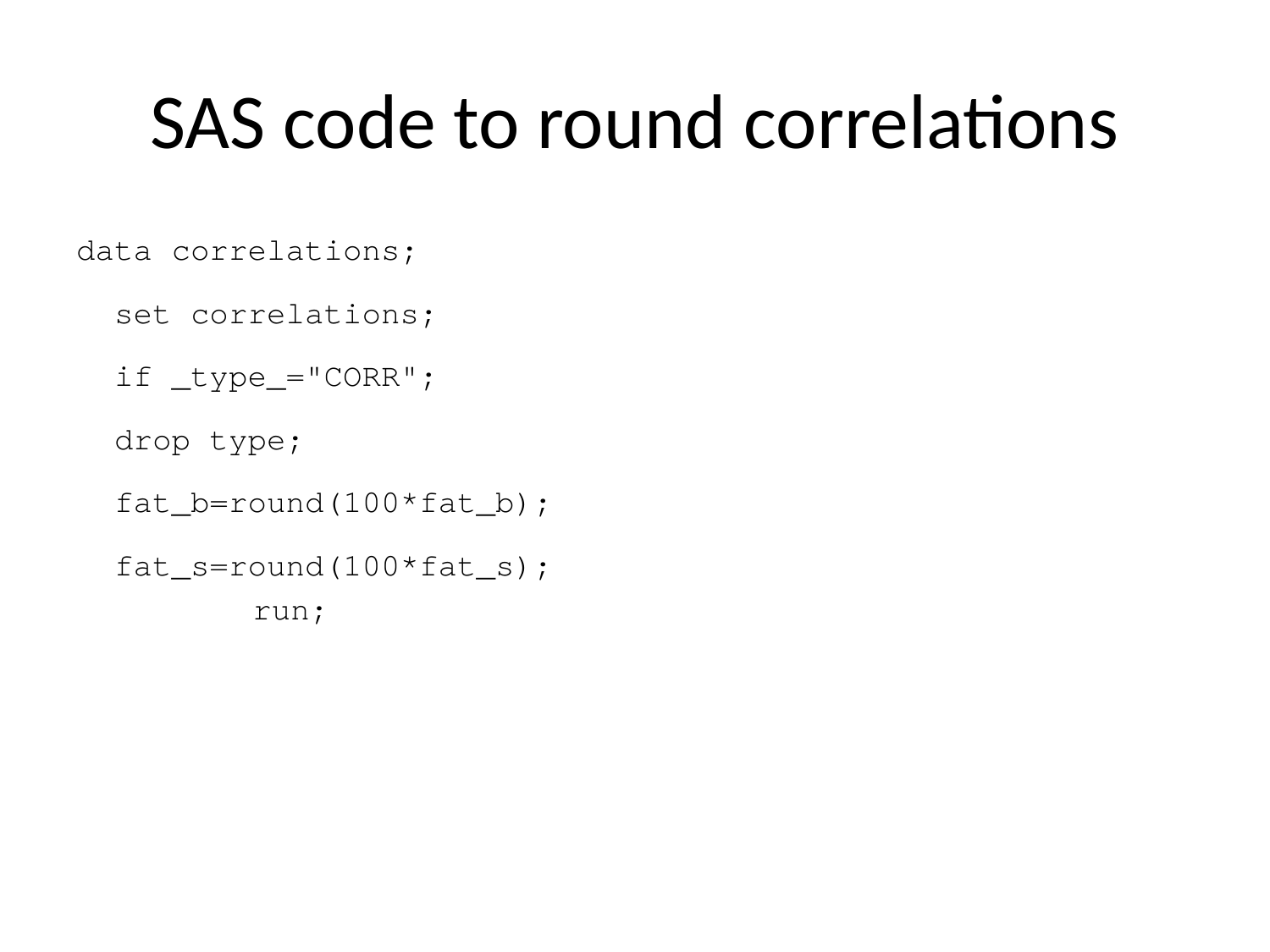

# SAS code to round correlations
data correlations;
  set correlations;
  if _type_="CORR";
  drop type;
  fat_b=round(100*fat_b);
  fat_s=round(100*fat_s);
run;